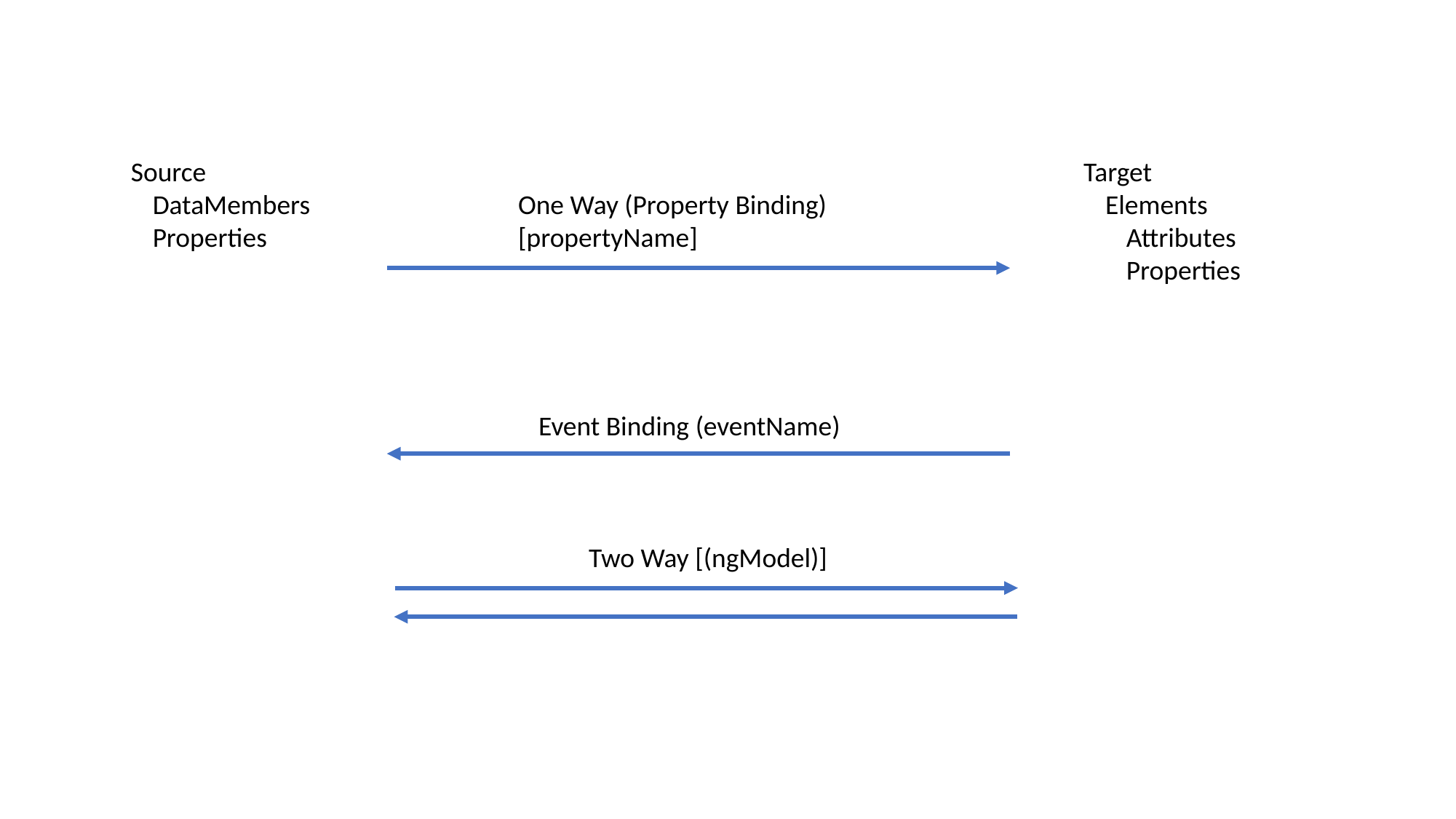

Source
	DataMembers
	Properties
Target
	Elements
		Attributes
		Properties
One Way (Property Binding)
[propertyName]
Event Binding (eventName)
Two Way [(ngModel)]